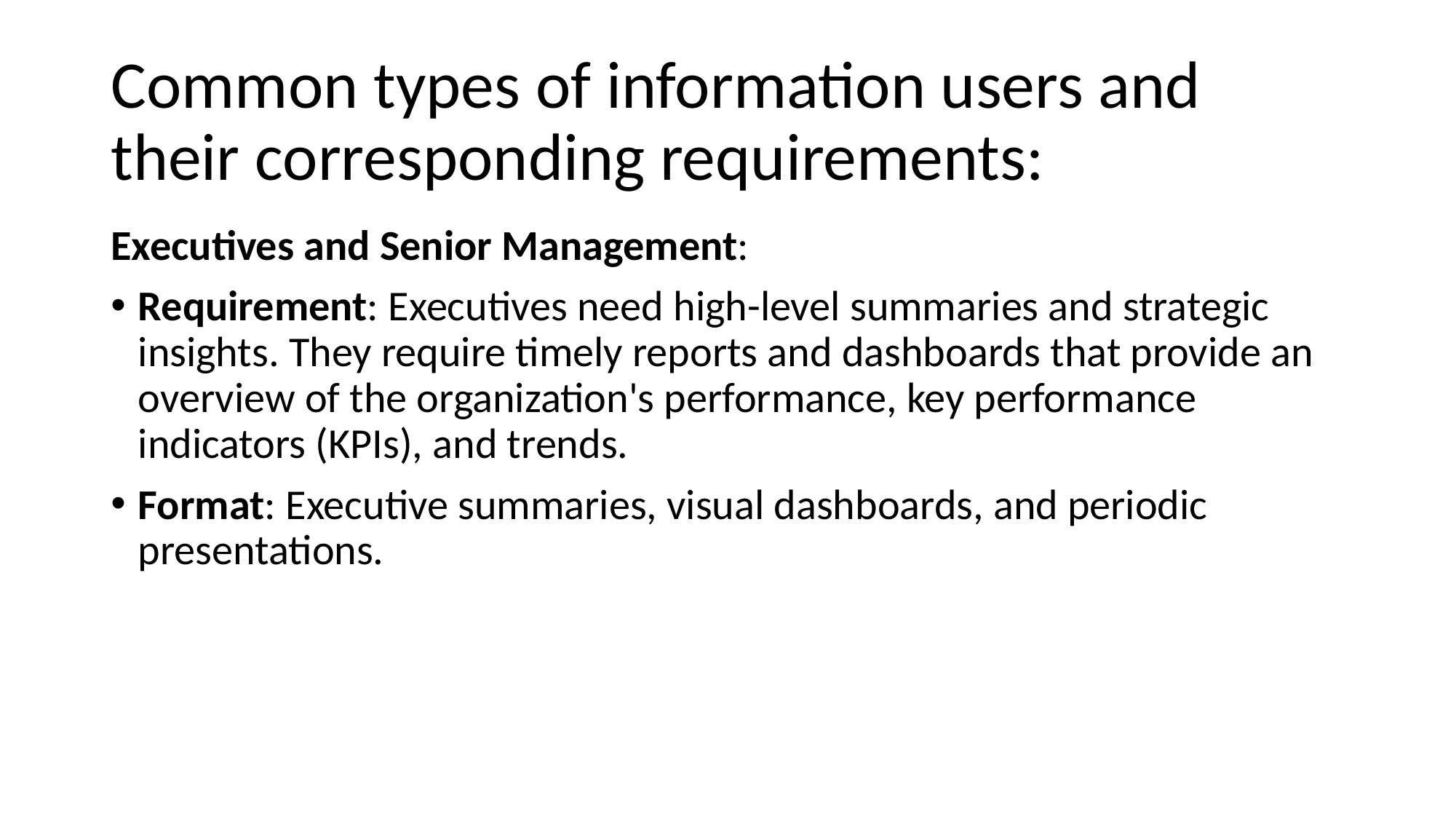

# Common types of information users and their corresponding requirements:
Executives and Senior Management:
Requirement: Executives need high-level summaries and strategic insights. They require timely reports and dashboards that provide an overview of the organization's performance, key performance indicators (KPIs), and trends.
Format: Executive summaries, visual dashboards, and periodic presentations.